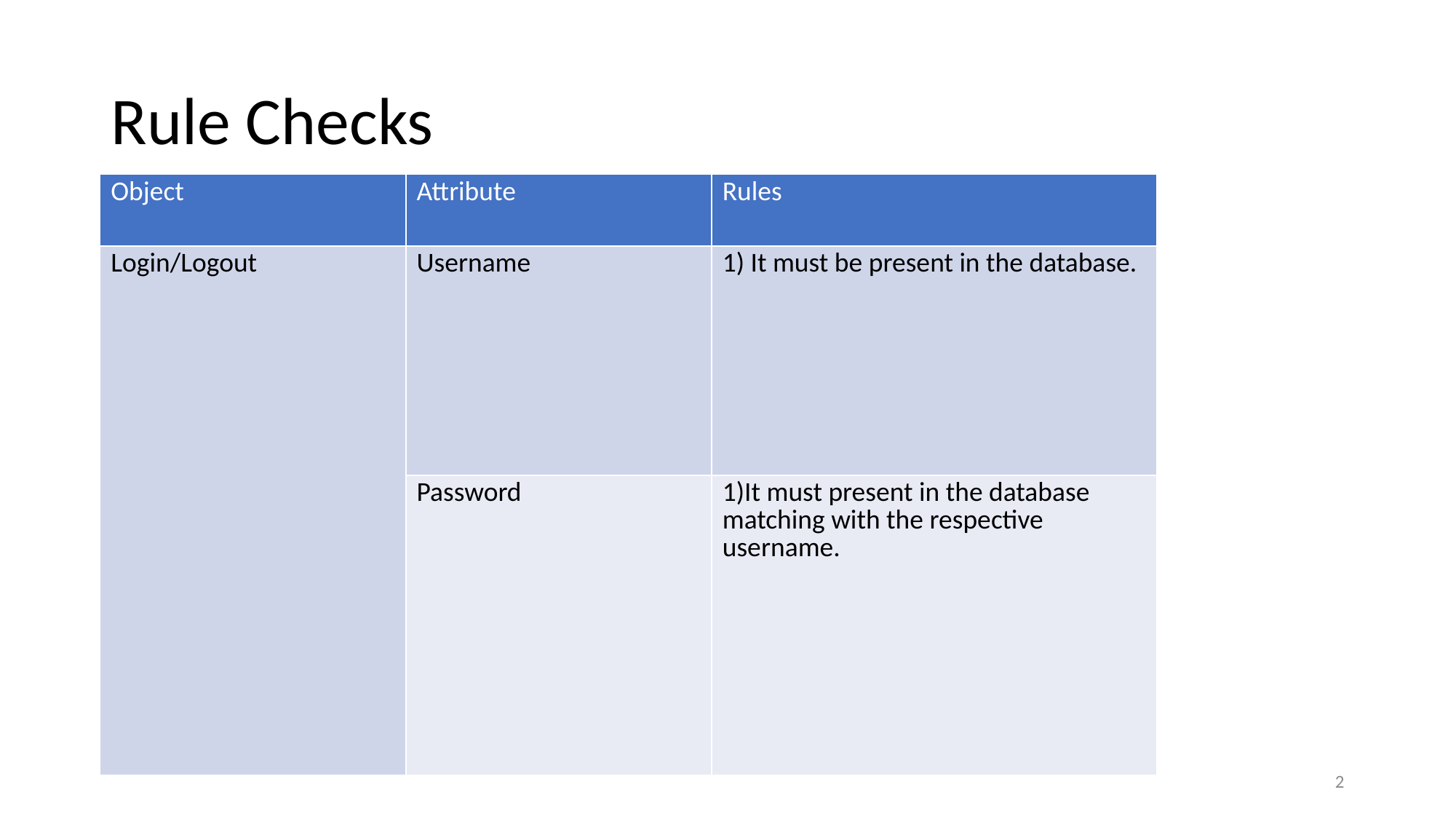

# Rule Checks
| Object | Attribute | Rules |
| --- | --- | --- |
| Login/Logout | Username | 1) It must be present in the database. |
|  | Password | 1)It must present in the database matching with the respective username. |
2